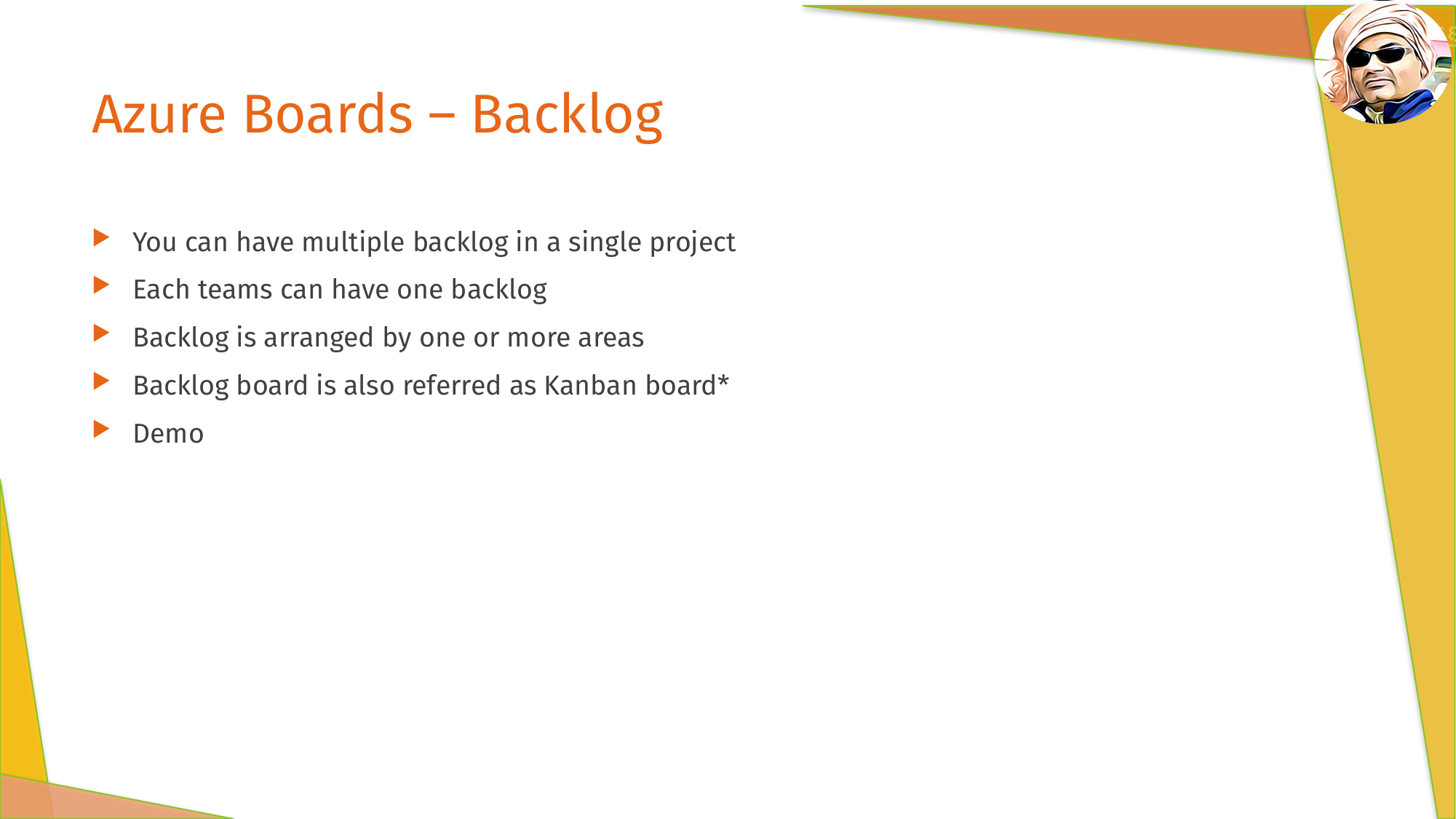

# Azure Boards – Backlog
You can have multiple backlog in a single project
Each teams can have one backlog
Backlog is arranged by one or more areas
Backlog board is also referred as Kanban board*
Demo